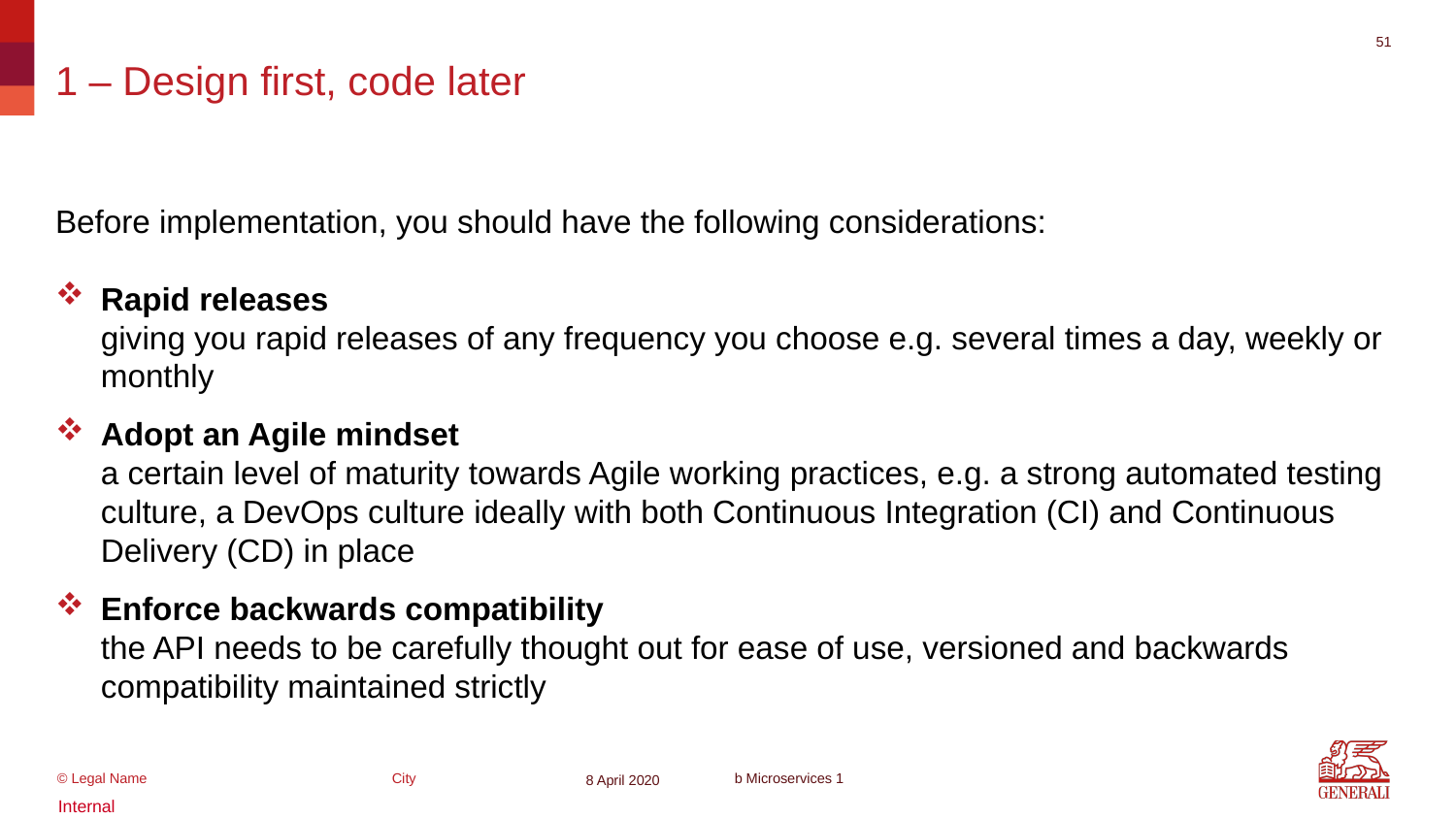

51
# 1 – Design first, code later

Before implementation, you should have the following considerations:

Rapid releases
giving you rapid releases of any frequency you choose e.g. several times a day, weekly or monthly

Adopt an Agile mindset
a certain level of maturity towards Agile working practices, e.g. a strong automated testing culture, a DevOps culture ideally with both Continuous Integration (CI) and Continuous Delivery (CD) in place

Enforce backwards compatibility
the API needs to be carefully thought out for ease of use, versioned and backwards compatibility maintained strictly

8 April 2020
b Microservices 1